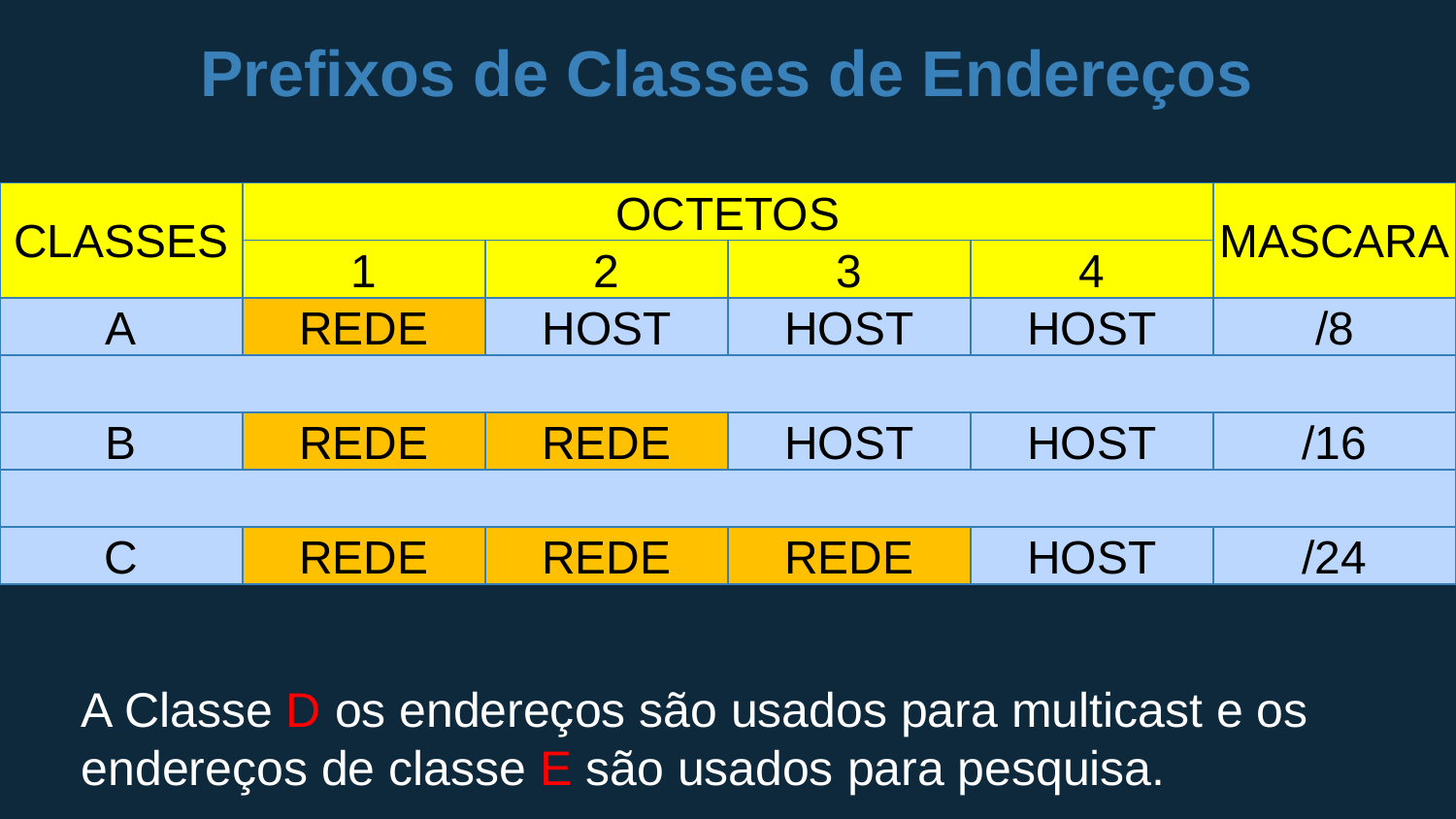

# Prefixos de Classes de Endereços
| CLASSES | OCTETOS |  |  |  | MASCARA |
| --- | --- | --- | --- | --- | --- |
|  | 1 | 2 | 3 | 4 |  |
| A | REDE | HOST | HOST | HOST | /8 |
|  |  |  |  |  |  |
| B | REDE | REDE | HOST | HOST | /16 |
|  |  |  |  |  |  |
| C | REDE | REDE | REDE | HOST | /24 |
A Classe D os endereços são usados para multicast e os endereços de classe E são usados para pesquisa.